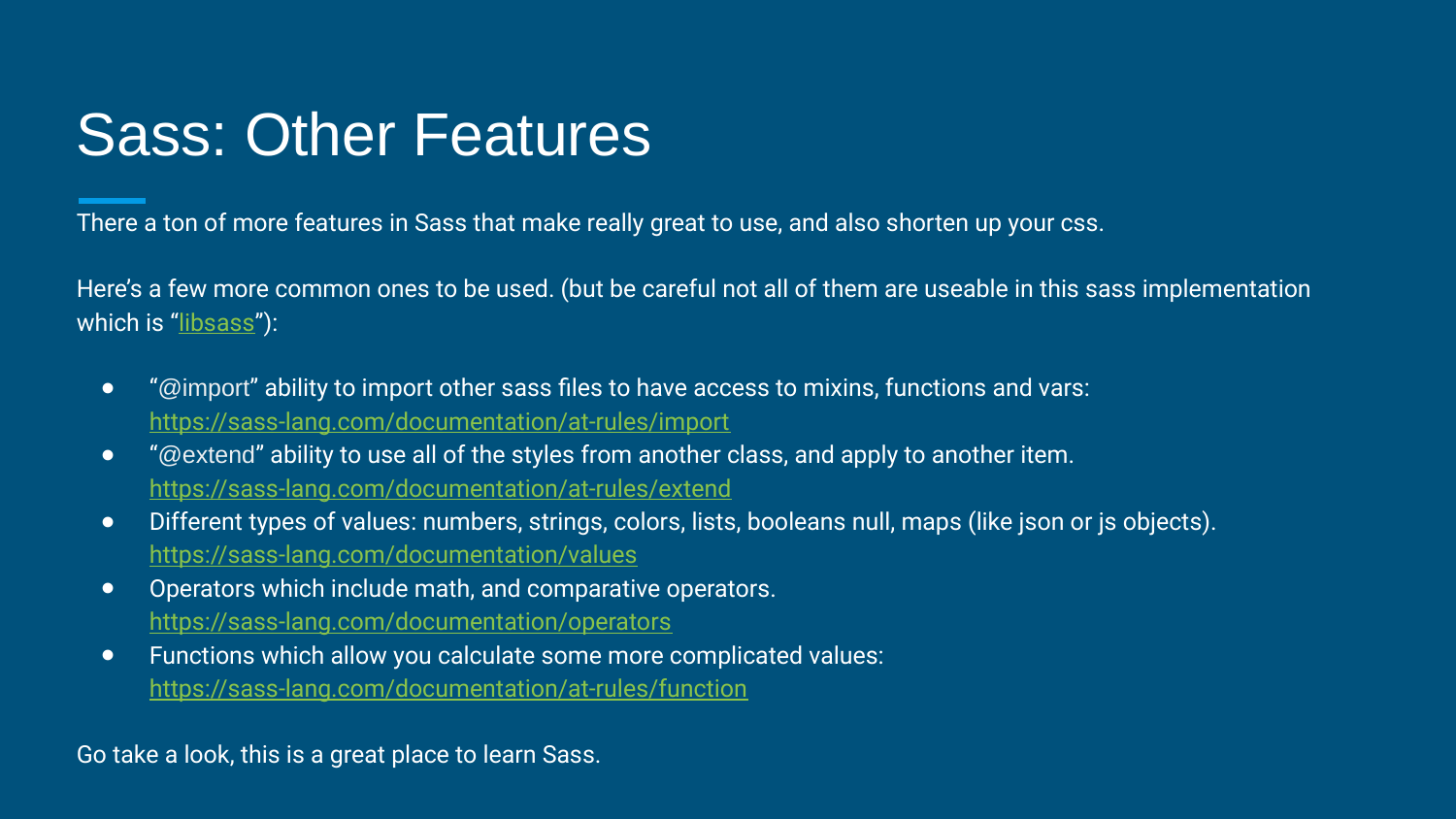

# Sass: Other Features
There a ton of more features in Sass that make really great to use, and also shorten up your css.
Here’s a few more common ones to be used. (but be careful not all of them are useable in this sass implementation which is “libsass”):
“@import” ability to import other sass files to have access to mixins, functions and vars: https://sass-lang.com/documentation/at-rules/import
“@extend” ability to use all of the styles from another class, and apply to another item.
https://sass-lang.com/documentation/at-rules/extend
Different types of values: numbers, strings, colors, lists, booleans null, maps (like json or js objects).
https://sass-lang.com/documentation/values
Operators which include math, and comparative operators.
https://sass-lang.com/documentation/operators
Functions which allow you calculate some more complicated values:
https://sass-lang.com/documentation/at-rules/function
Go take a look, this is a great place to learn Sass.